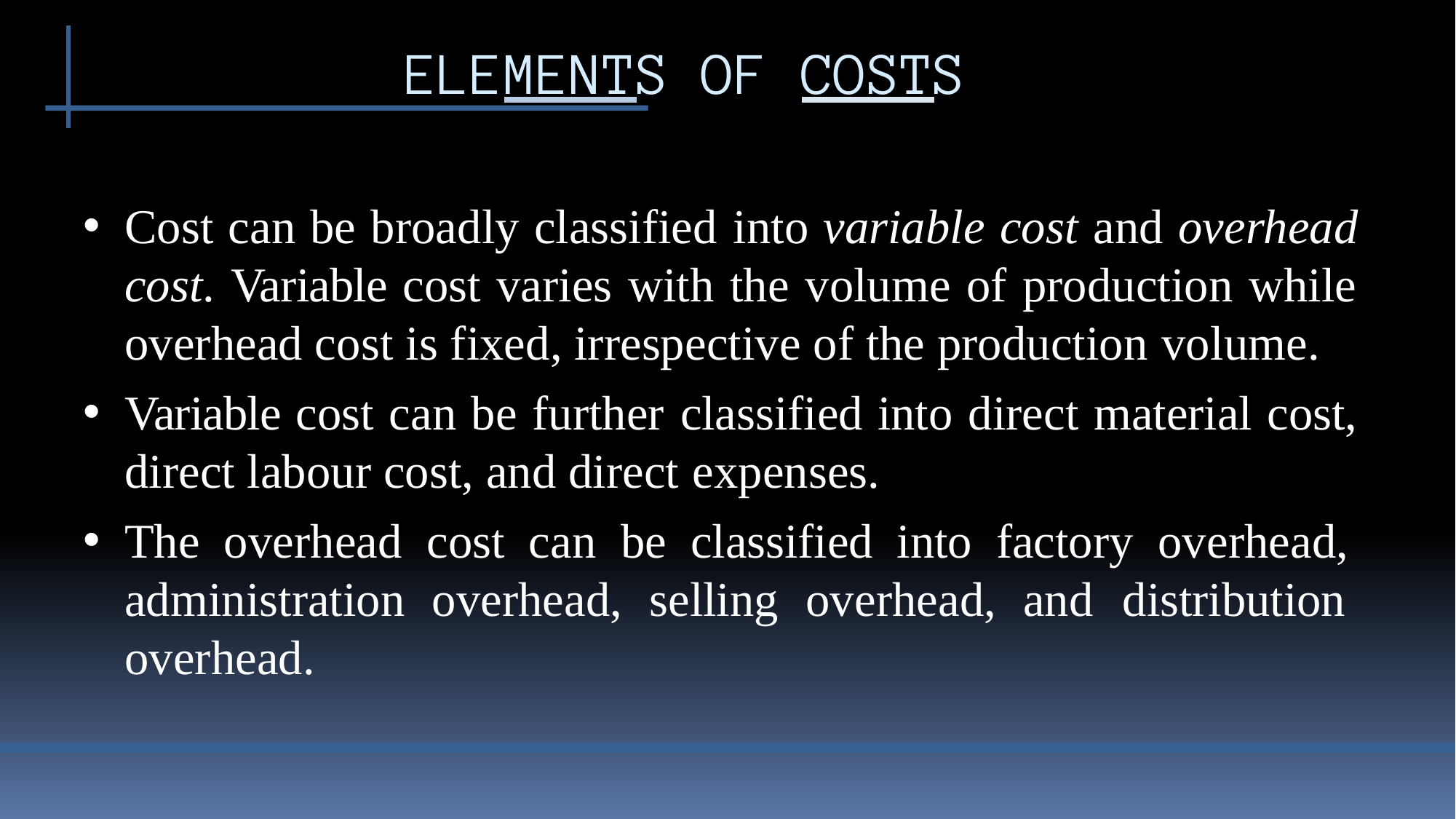

# ELEMENTS OF COSTS
Cost can be broadly classified into variable cost and overhead  cost. Variable cost varies with the volume of production while  overhead cost is fixed, irrespective of the production volume.
Variable cost can be further classified into direct material cost,  direct labour cost, and direct expenses.
The overhead cost can be classified into factory overhead,  administration overhead, selling overhead, and distribution  overhead.